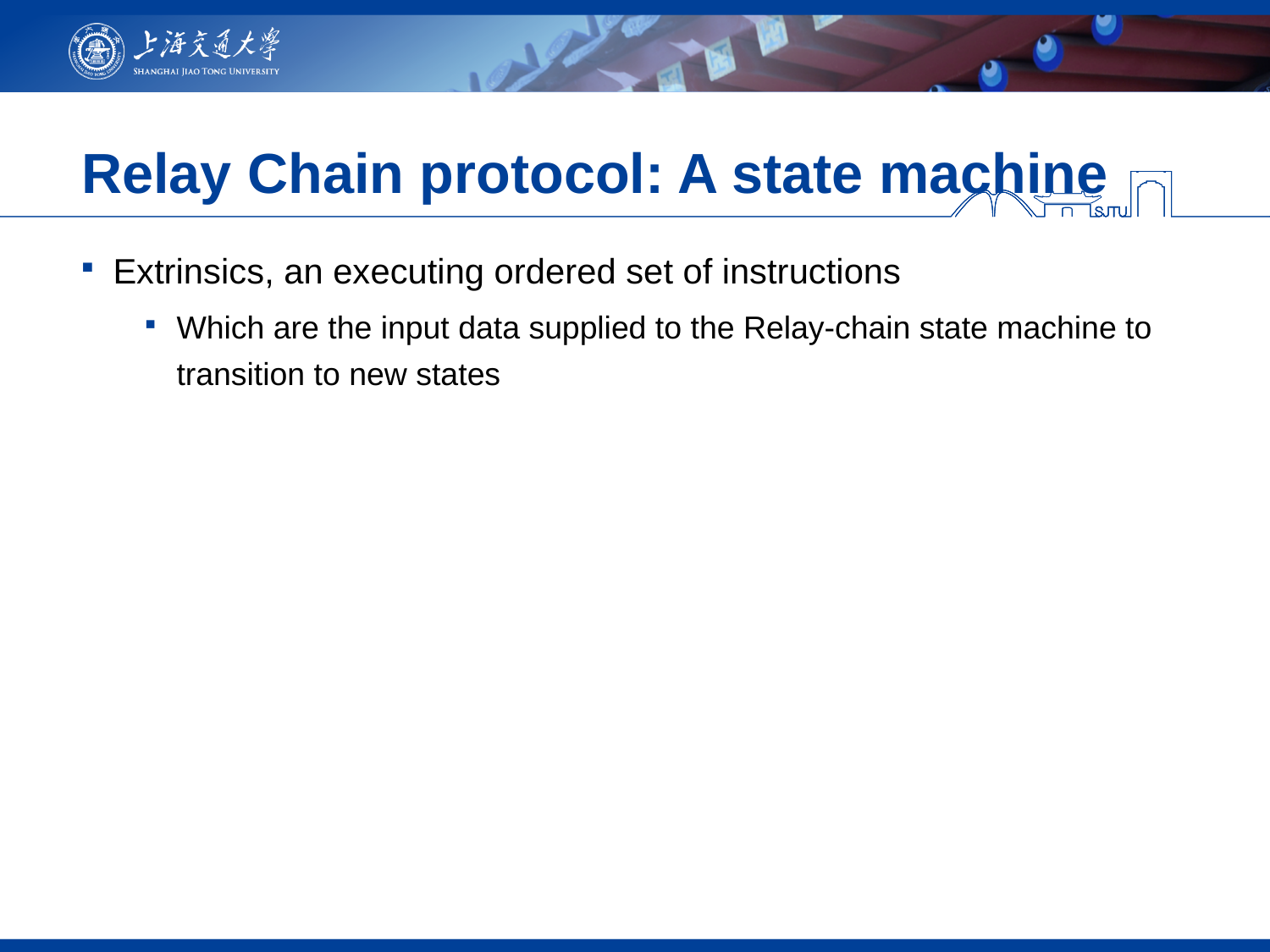

# Relay Chain protocol: A state machine
Extrinsics, an executing ordered set of instructions
Which are the input data supplied to the Relay-chain state machine to transition to new states